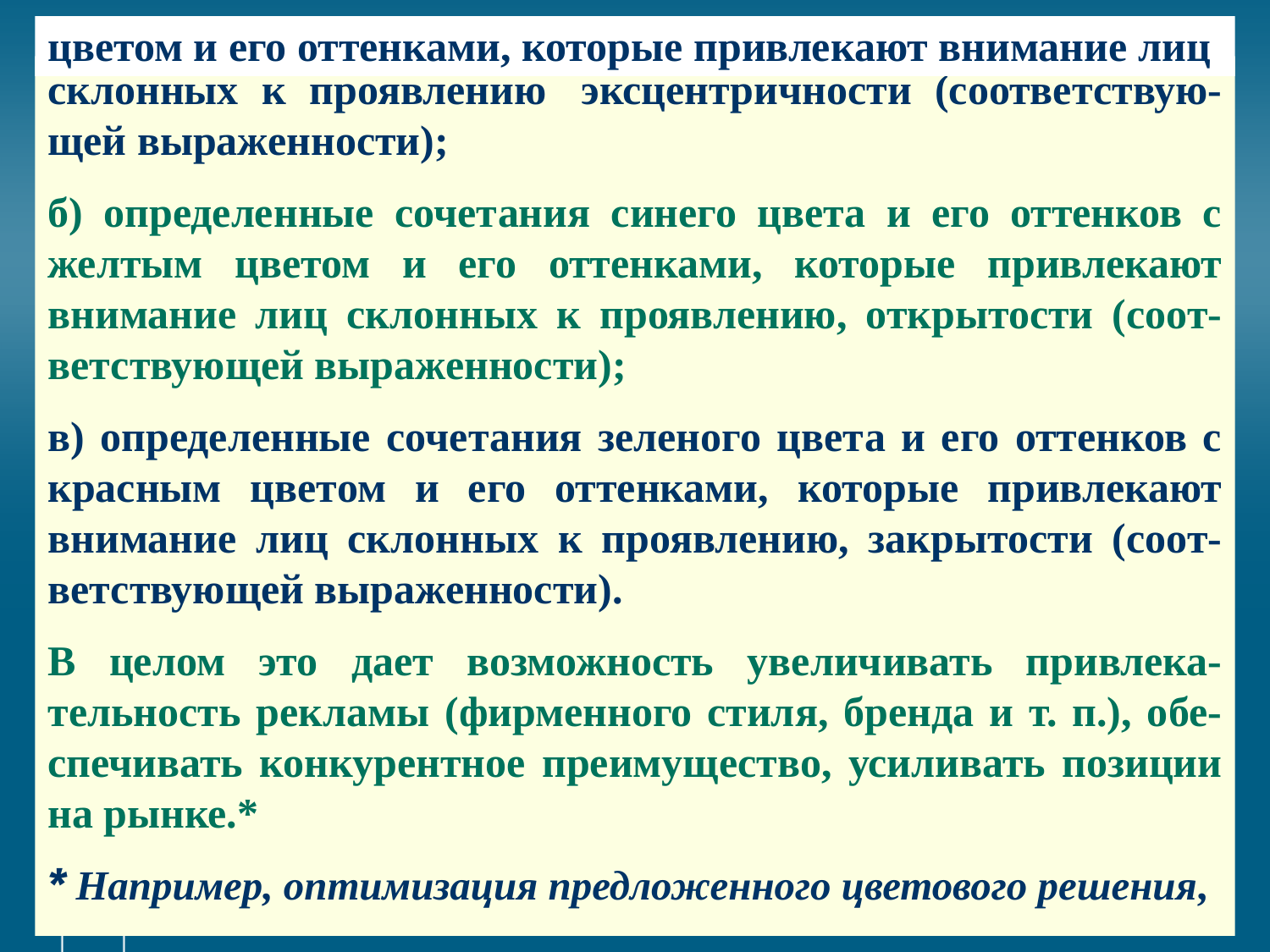

# цветом и его оттенками, которые привлекают внимание лиц
склонных  к  проявлению   эксцентричности  (соответствую-щей выраженности);
б) определенные сочетания синего цвета и его оттенков с желтым цветом и его оттенками, которые привлекают внимание лиц склонных к проявлению, открытости (соот-ветствующей выраженности);
в) определенные сочетания зеленого цвета и его оттенков с красным цветом и его оттенками, которые привлекают внимание лиц склонных к проявлению, закрытости (соот-ветствующей выраженности).
В целом это дает возможность увеличивать привлека-тельность рекламы (фирменного стиля, бренда и т. п.), обе-спечивать конкурентное преимущество, усиливать позиции на рынке.*
* Например, оптимизация предложенного цветового решения,